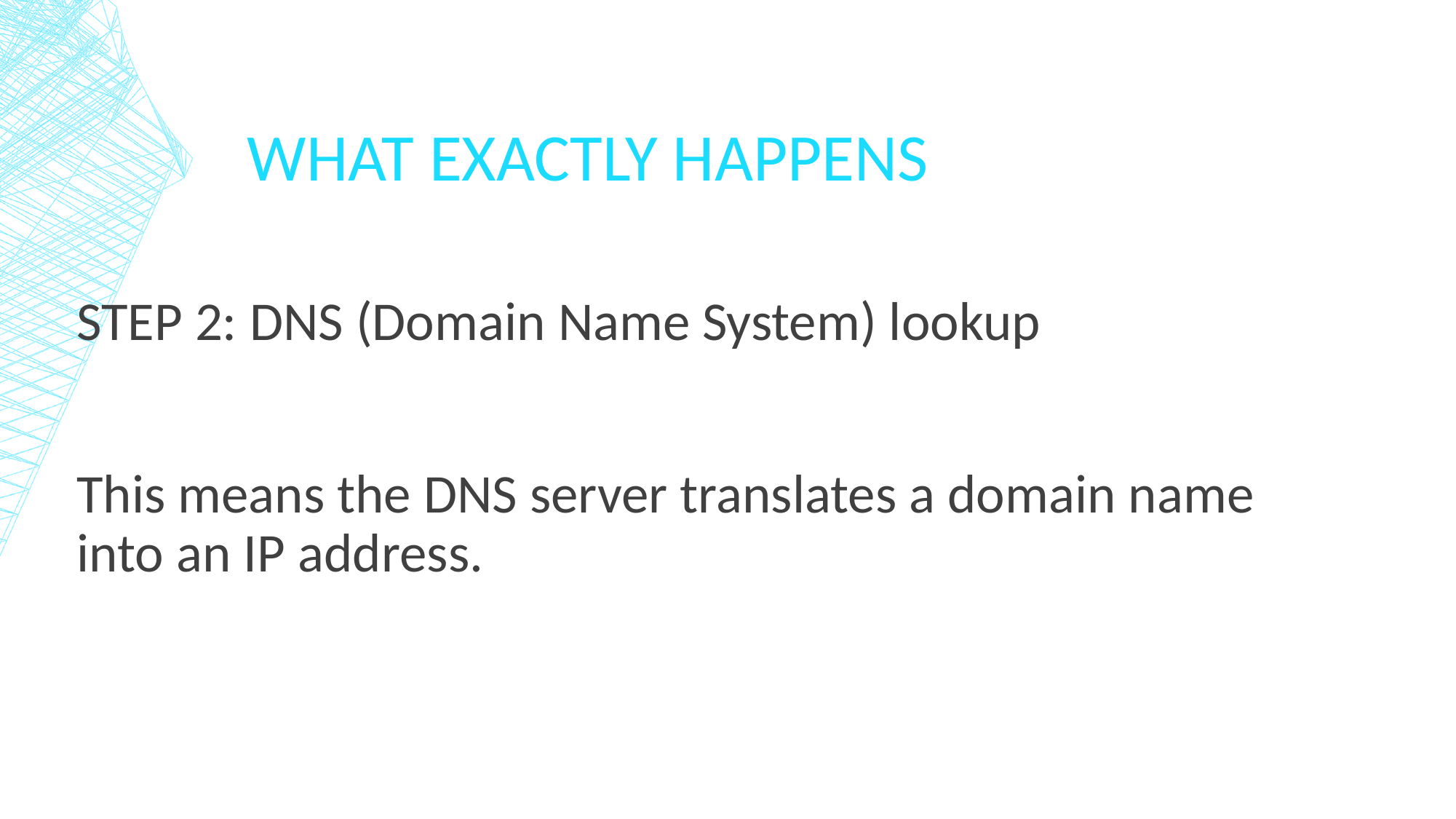

# WHAT EXACTLY HAPPENS
STEP 2: DNS (Domain Name System) lookup

This means the DNS server translates a domain name into an IP address.